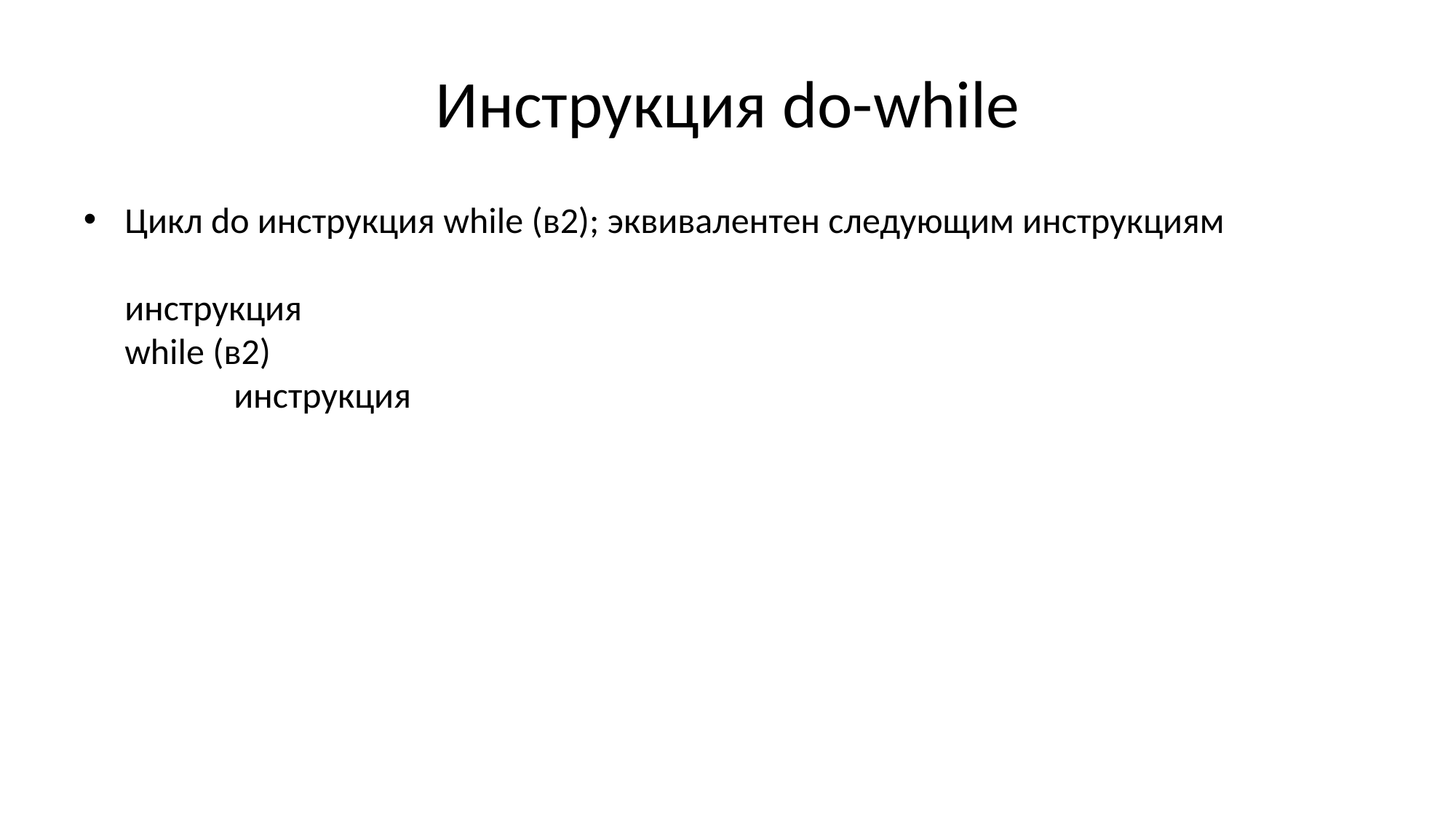

# Инструкция do-while
Цикл do инструкция while (в2); эквивалентен следующим инструкциям
инструкция
while (в2)
	инструкция